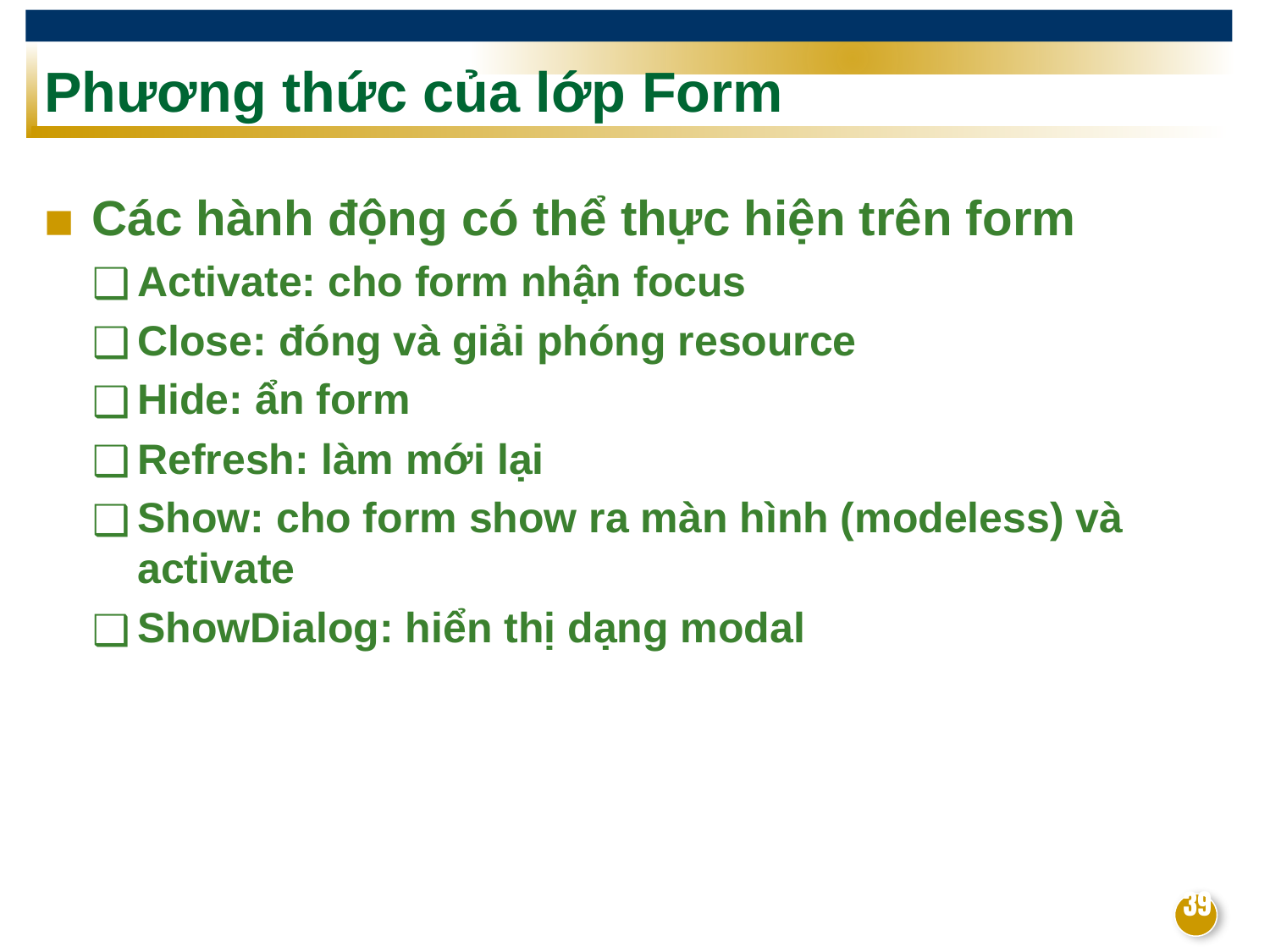

# Phương thức của lớp Form
Các hành động có thể thực hiện trên form
Activate: cho form nhận focus
Close: đóng và giải phóng resource
Hide: ẩn form
Refresh: làm mới lại
Show: cho form show ra màn hình (modeless) và activate
ShowDialog: hiển thị dạng modal
39